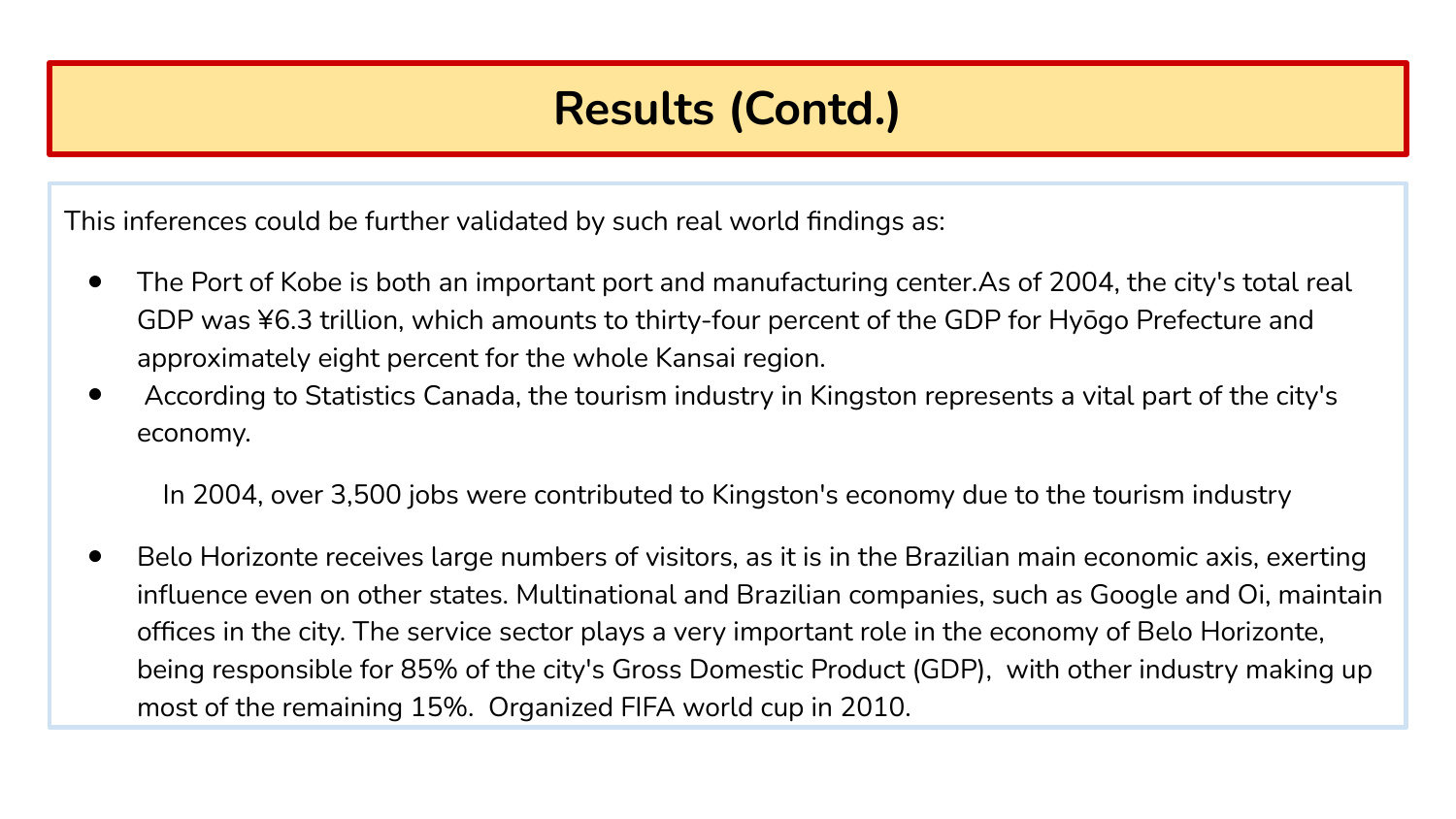

# Results (Contd.)

This inferences could be further validated by such real world findings as:
The Port of Kobe is both an important port and manufacturing center.As of 2004, the city's total real GDP was ¥6.3 trillion, which amounts to thirty-four percent of the GDP for Hyōgo Prefecture and  approximately eight percent for the whole Kansai region.
 According to Statistics Canada, the tourism industry in Kingston represents a vital part of the city's economy.
              In 2004, over 3,500 jobs were contributed to Kingston's economy due to the tourism industry
Belo Horizonte receives large numbers of visitors, as it is in the Brazilian main economic axis, exerting influence even on other states. Multinational and Brazilian companies, such as Google and Oi, maintain offices in the city. The service sector plays a very important role in the economy of Belo Horizonte, being responsible for 85% of the city's Gross Domestic Product (GDP),  with other industry making up most of the remaining 15%.  Organized FIFA world cup in 2010.